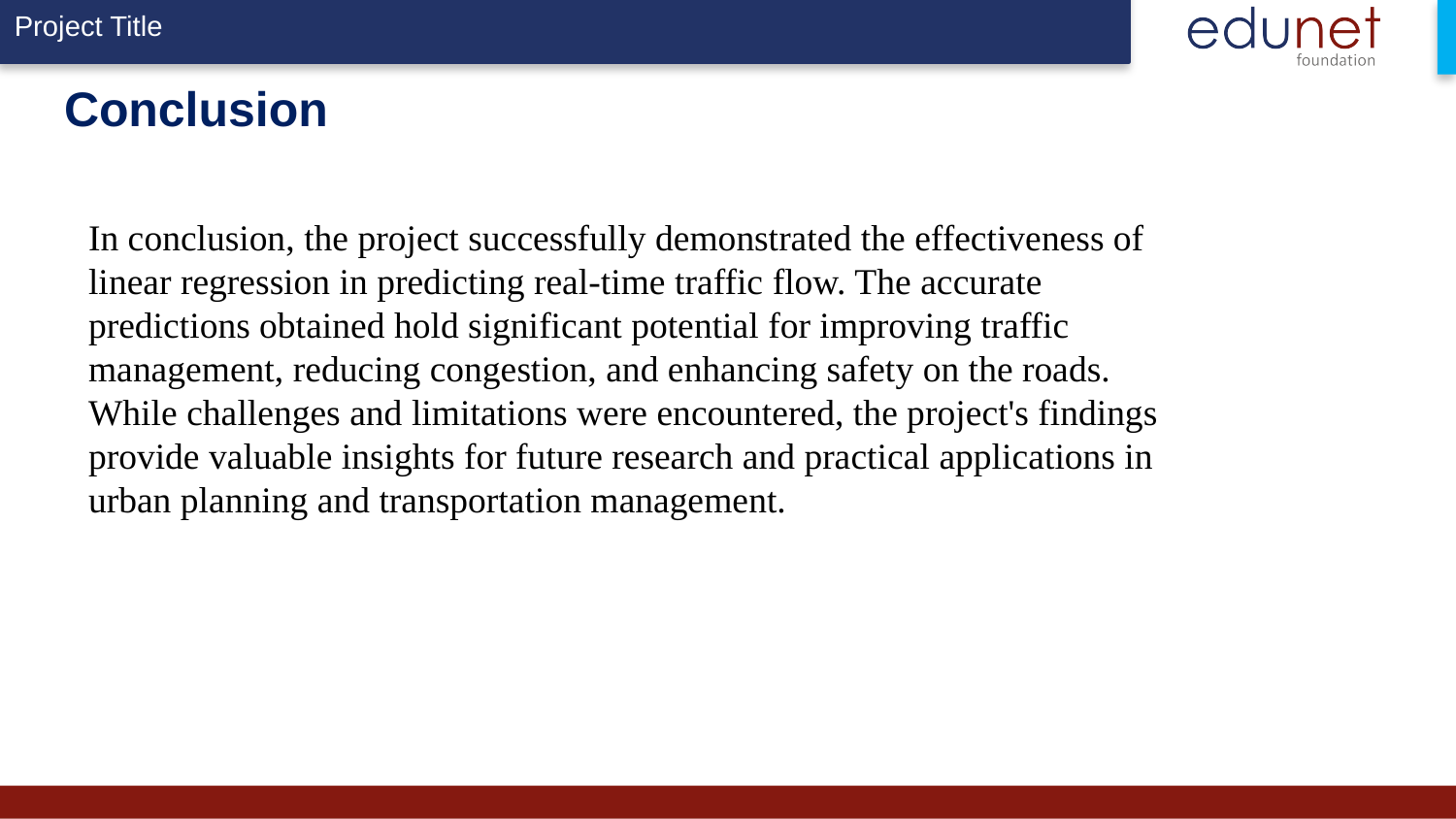

# Conclusion
In conclusion, the project successfully demonstrated the effectiveness of linear regression in predicting real-time traffic flow. The accurate predictions obtained hold significant potential for improving traffic management, reducing congestion, and enhancing safety on the roads. While challenges and limitations were encountered, the project's findings provide valuable insights for future research and practical applications in urban planning and transportation management.